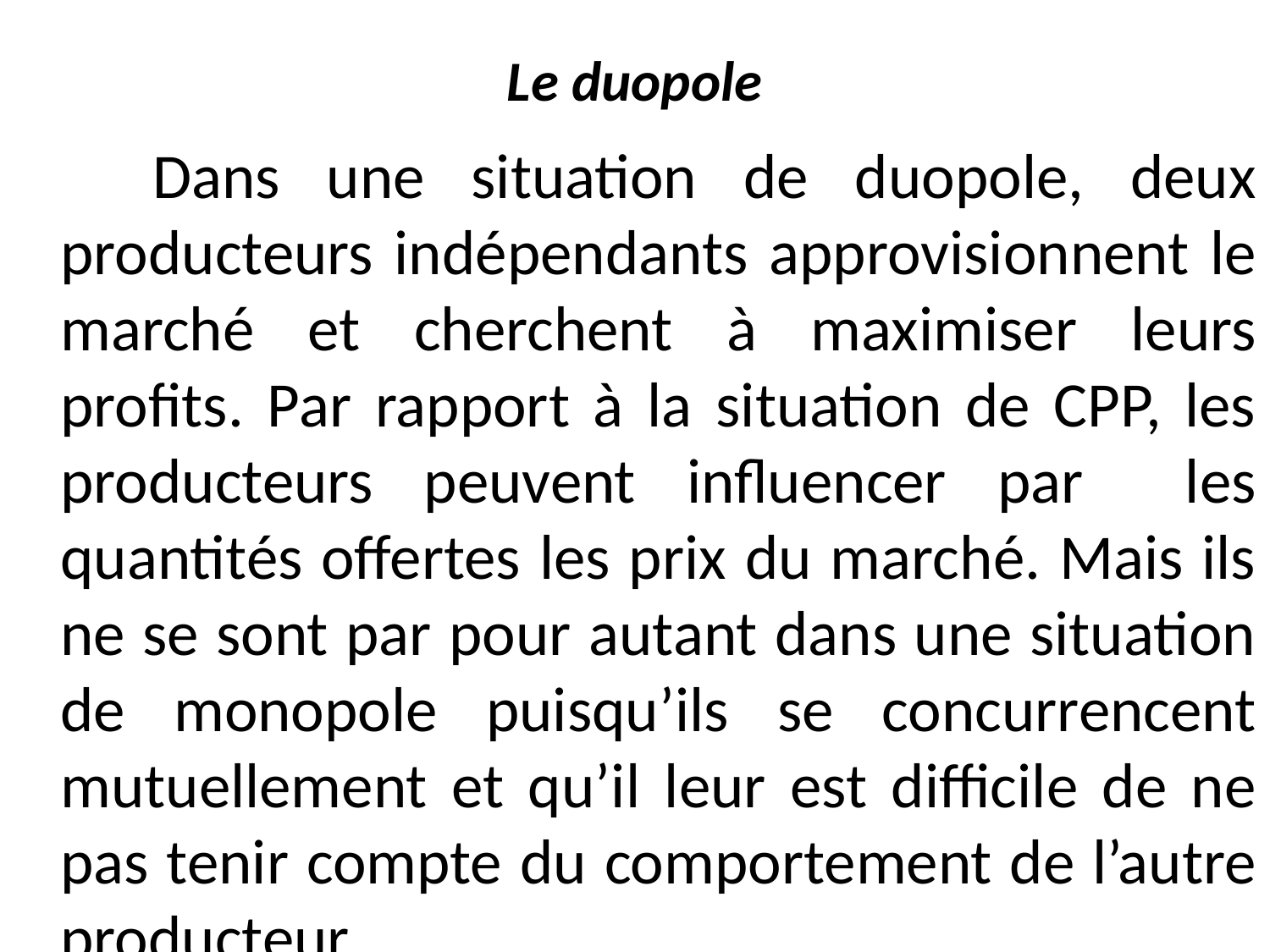

# Le duopole
   Dans une situation de duopole, deux producteurs indépendants approvisionnent le marché et cherchent à maximiser leurs profits. Par rapport à la situation de CPP, les producteurs peuvent influencer par  les quantités offertes les prix du marché. Mais ils ne se sont par pour autant dans une situation de monopole puisqu’ils se concurrencent mutuellement et qu’il leur est difficile de ne pas tenir compte du comportement de l’autre producteur.